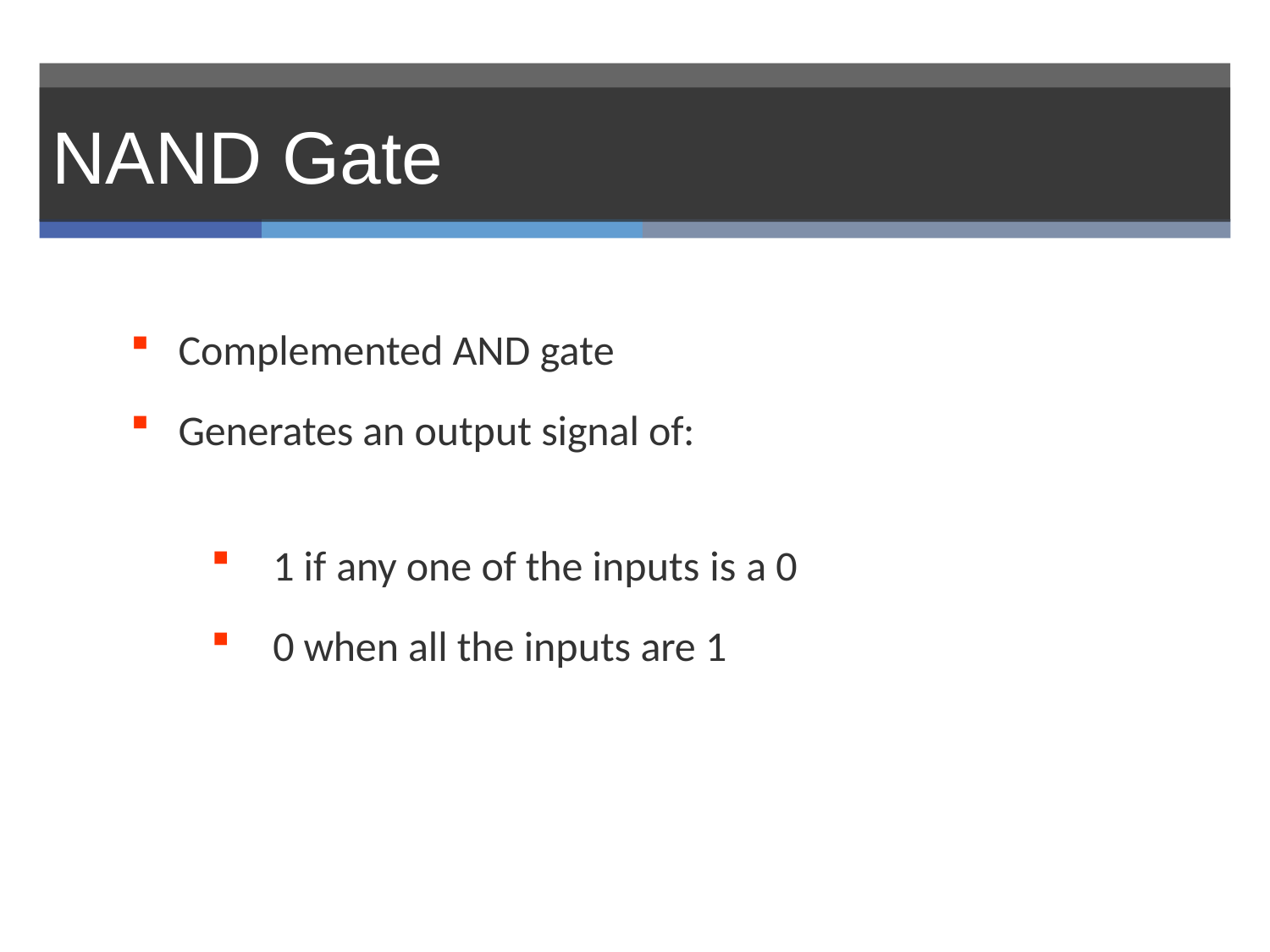

# NAND Gate
Complemented AND gate
Generates an output signal of:
1 if any one of the inputs is a 0
0 when all the inputs are 1